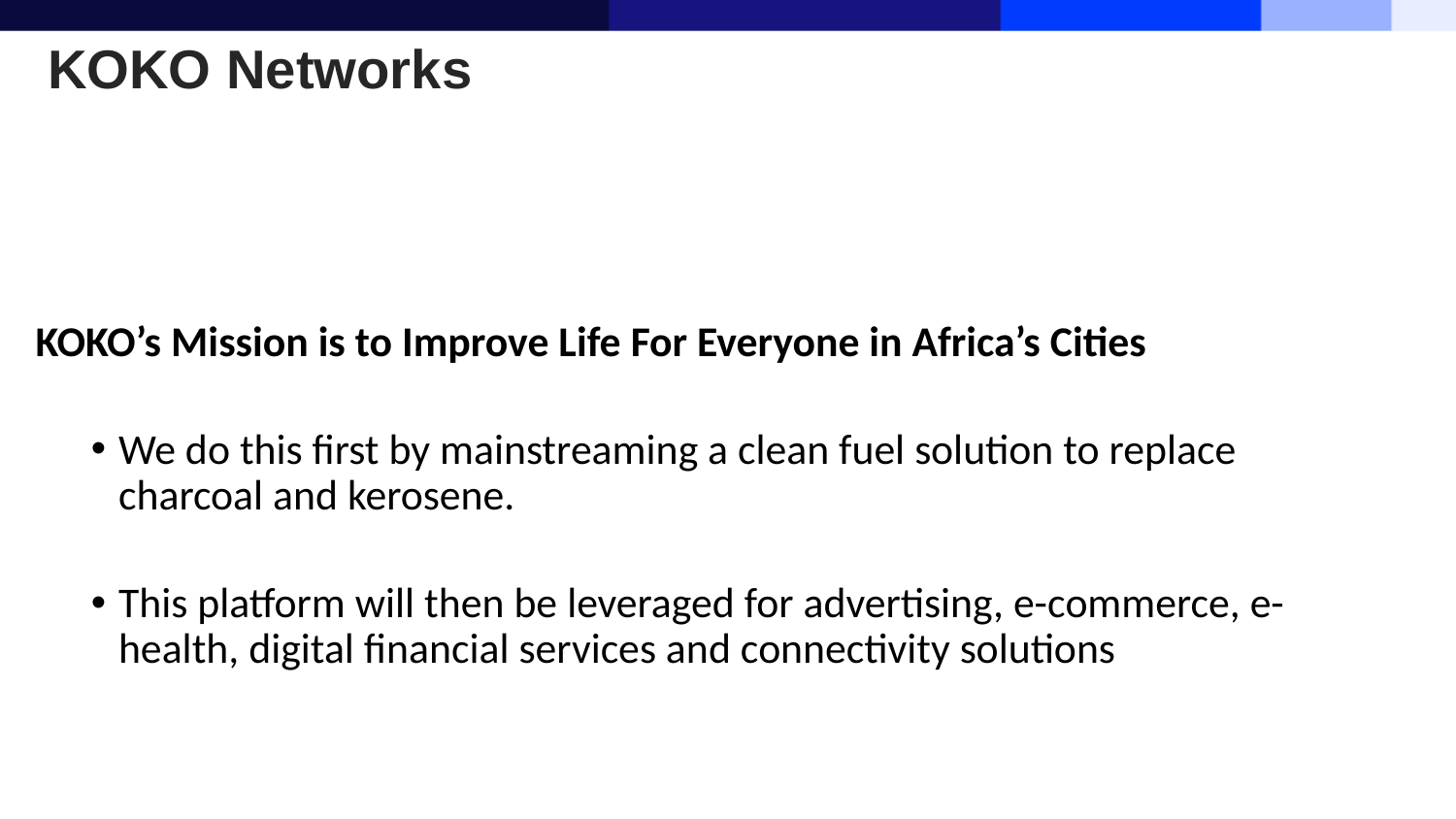

# KOKO Networks

KOKO’s Mission is to Improve Life For Everyone in Africa’s Cities

We do this first by mainstreaming a clean fuel solution to replace charcoal and kerosene.

This platform will then be leveraged for advertising, e-commerce, e-health, digital financial services and connectivity solutions